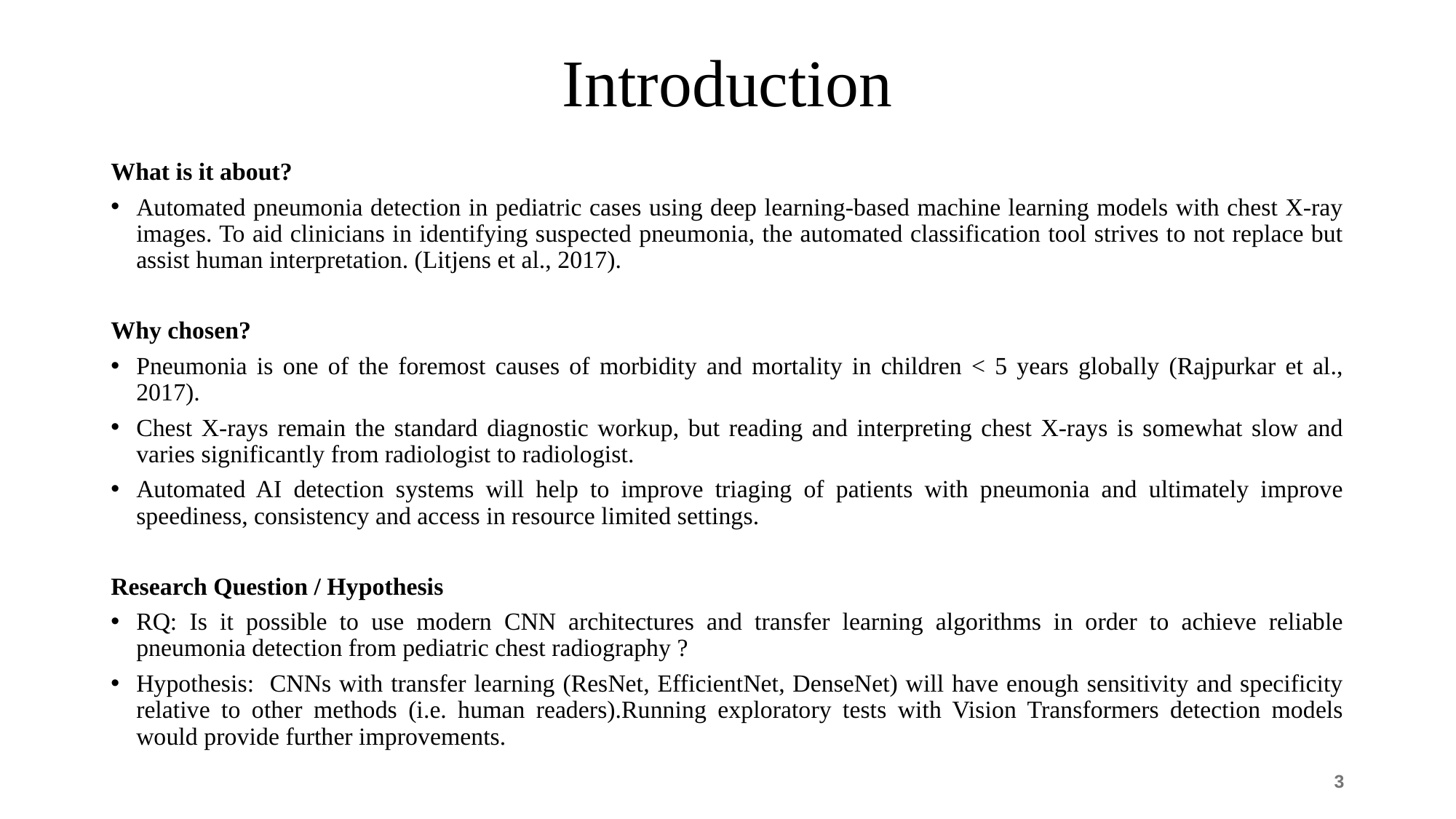

# Introduction
What is it about?
Automated pneumonia detection in pediatric cases using deep learning-based machine learning models with chest X-ray images. To aid clinicians in identifying suspected pneumonia, the automated classification tool strives to not replace but assist human interpretation. (Litjens et al., 2017).

Why chosen?
Pneumonia is one of the foremost causes of morbidity and mortality in children < 5 years globally (Rajpurkar et al., 2017).
Chest X-rays remain the standard diagnostic workup, but reading and interpreting chest X-rays is somewhat slow and varies significantly from radiologist to radiologist.
Automated AI detection systems will help to improve triaging of patients with pneumonia and ultimately improve speediness, consistency and access in resource limited settings.

Research Question / Hypothesis
RQ: Is it possible to use modern CNN architectures and transfer learning algorithms in order to achieve reliable pneumonia detection from pediatric chest radiography ?
Hypothesis:  CNNs with transfer learning (ResNet, EfficientNet, DenseNet) will have enough sensitivity and specificity relative to other methods (i.e. human readers).Running exploratory tests with Vision Transformers detection models would provide further improvements.
3